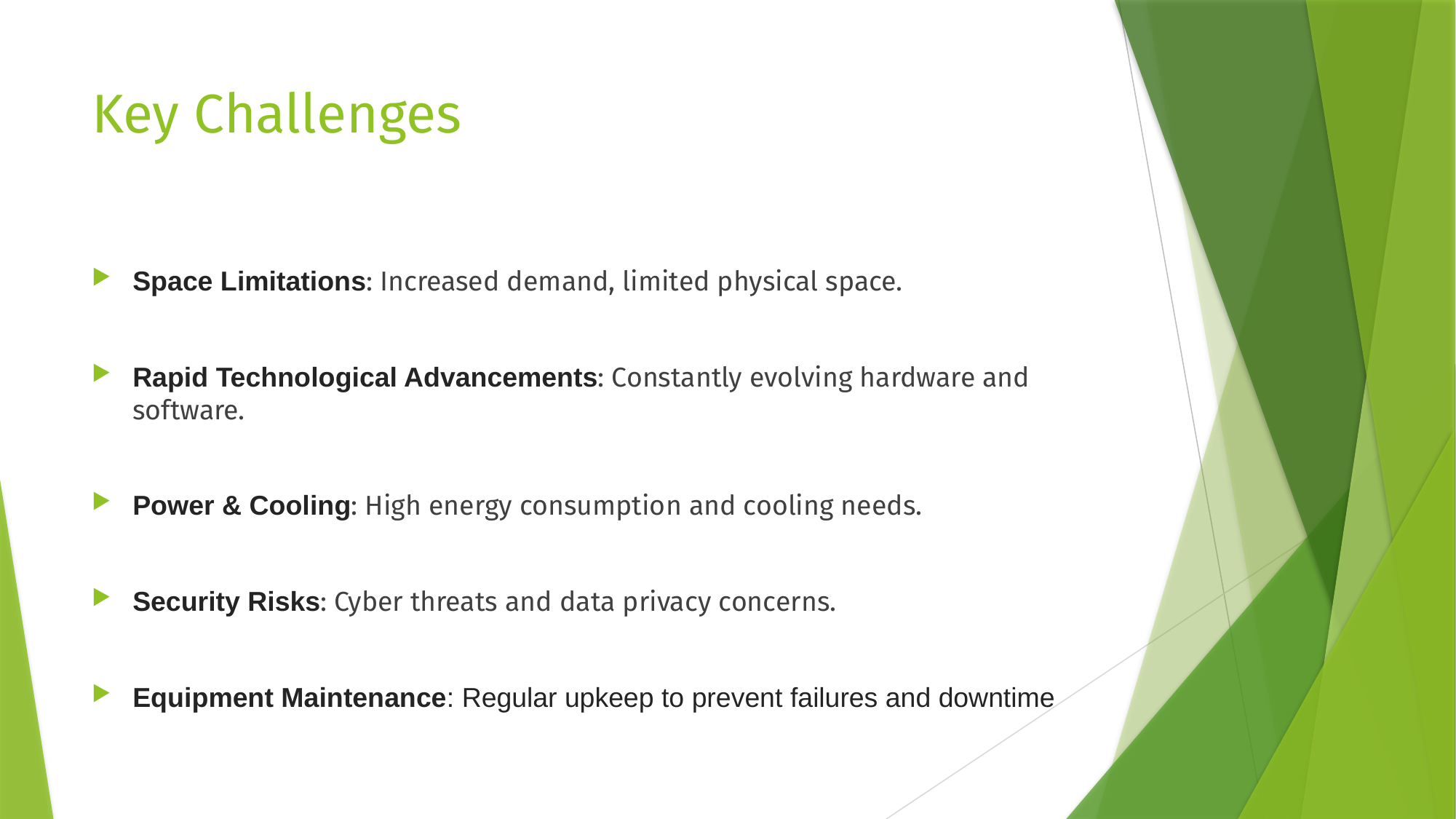

# Key Challenges
Space Limitations: Increased demand, limited physical space.

Rapid Technological Advancements: Constantly evolving hardware and software.

Power & Cooling: High energy consumption and cooling needs.

Security Risks: Cyber threats and data privacy concerns.

Equipment Maintenance: Regular upkeep to prevent failures and downtime